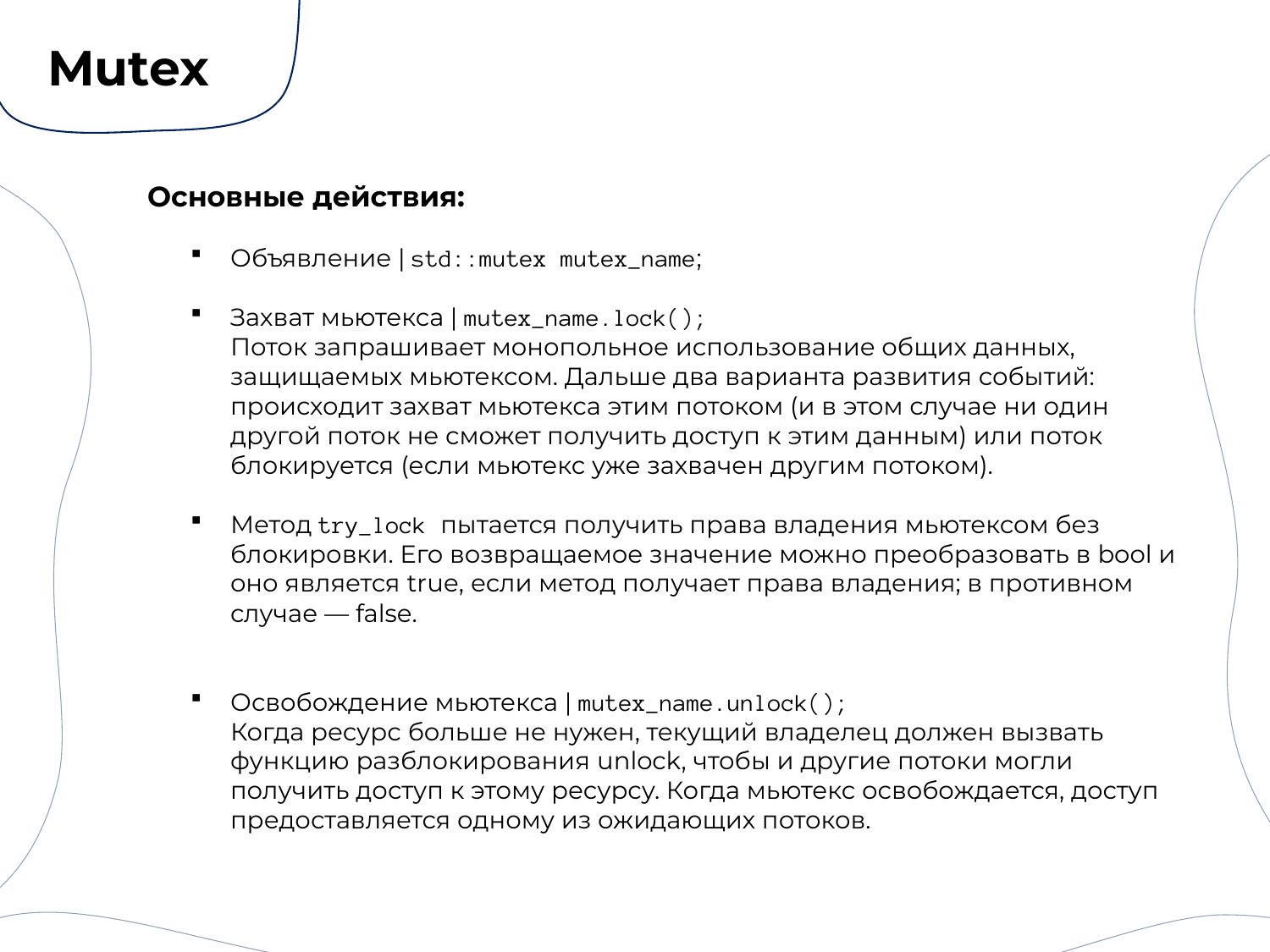

# Mutex
Основные действия:

Объявление | std::mutex mutex_name;

Захват мьютекса | mutex_name.lock();
Поток запрашивает монопольное использование общих данных, защищаемых мьютексом. Дальше два варианта развития событий: происходит захват мьютекса этим потоком (и в этом случае ни один другой поток не сможет получить доступ к этим данным) или поток блокируется (если мьютекс уже захвачен другим потоком).

Метод try_lock пытается получить права владения мьютексом без блокировки. Его возвращаемое значение можно преобразовать в bool и оно является true, если метод получает права владения; в противном случае — false.

Освобождение мьютекса | mutex_name.unlock();
Когда ресурс больше не нужен, текущий владелец должен вызвать функцию разблокирования unlock, чтобы и другие потоки могли получить доступ к этому ресурсу. Когда мьютекс освобождается, доступ предоставляется одному из ожидающих потоков.